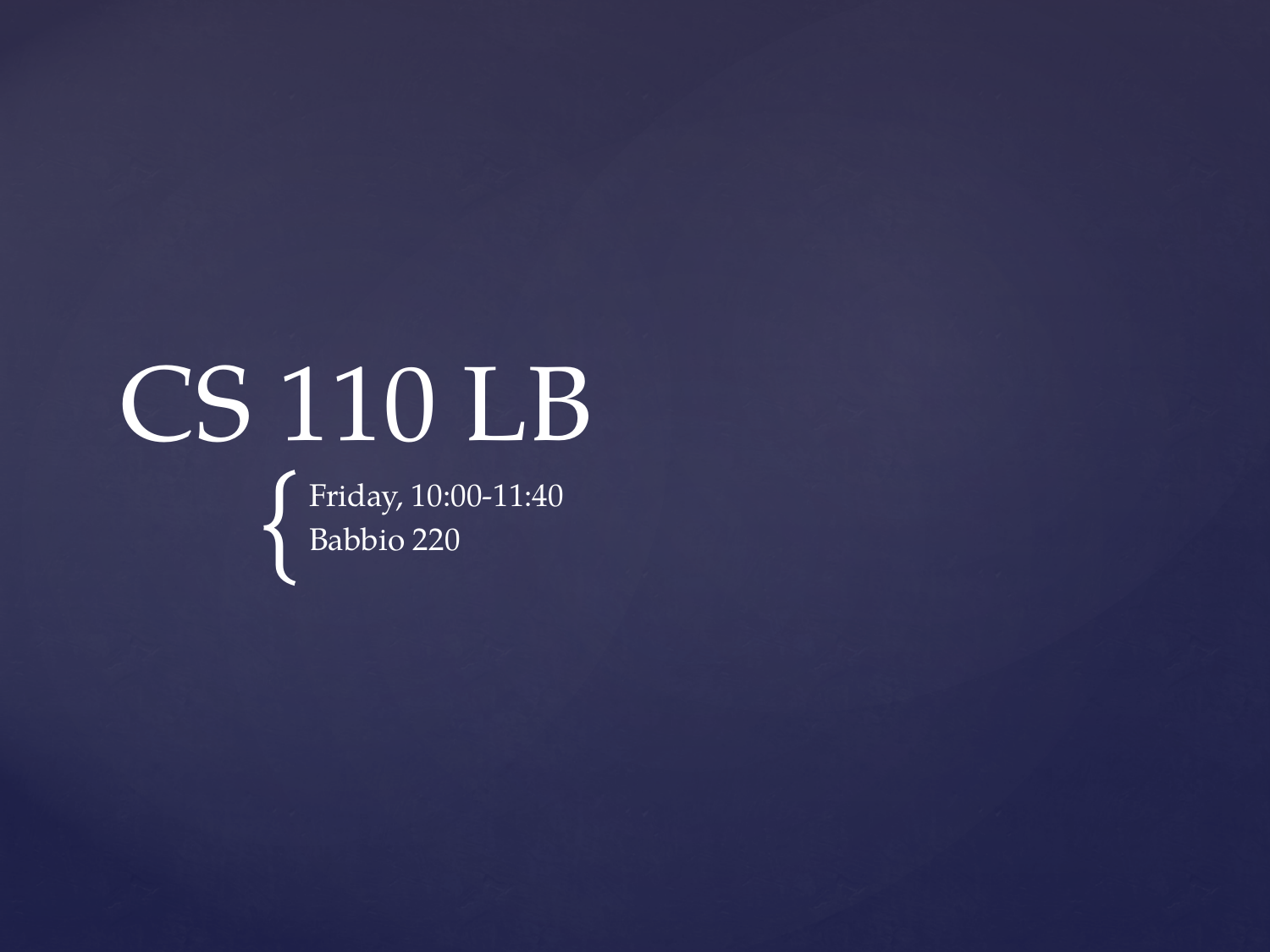

# CS 110 LB
Friday, 10:00-11:40
Babbio 220